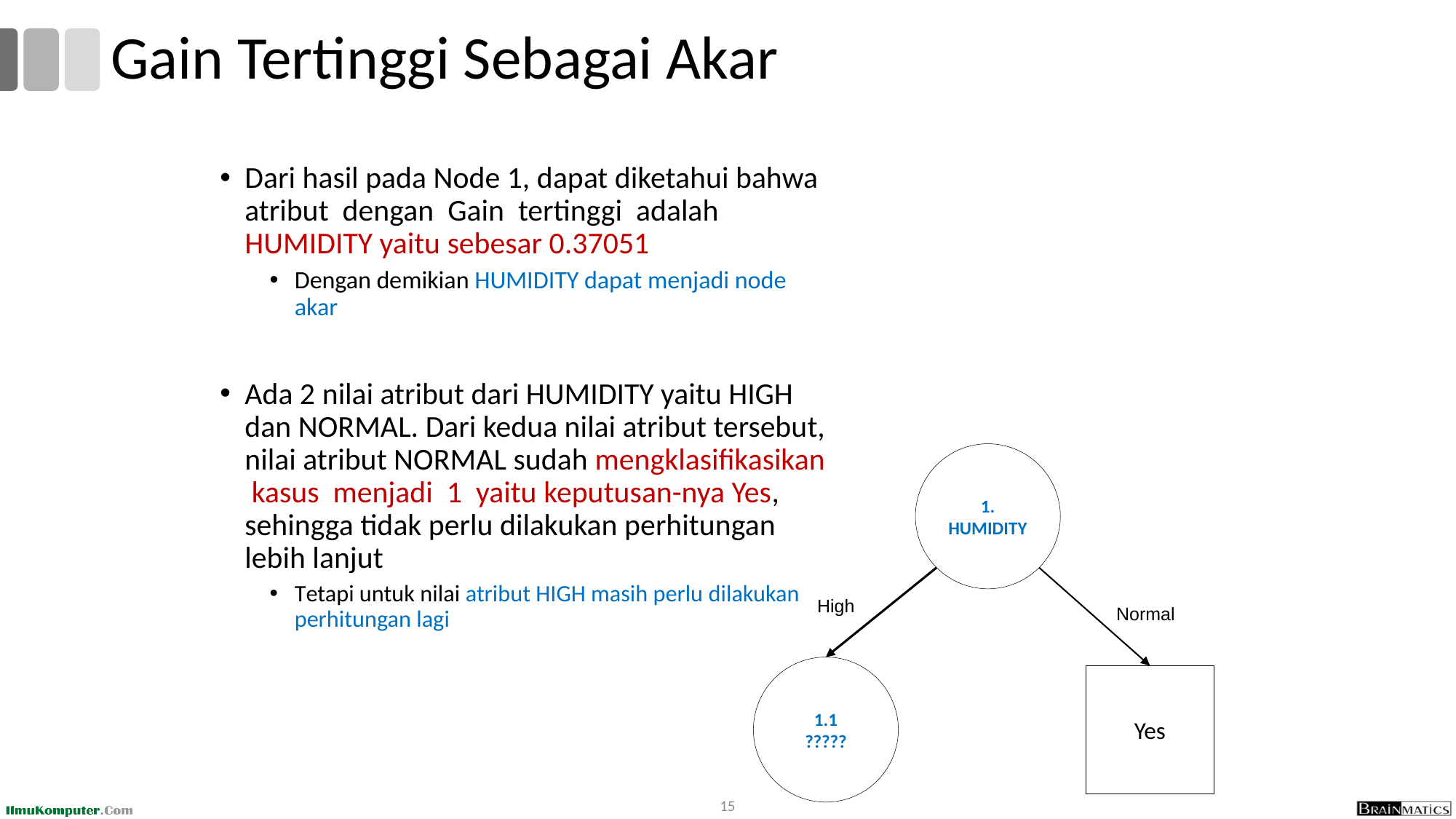

# Gain Tertinggi Sebagai Akar
Dari hasil pada Node 1, dapat diketahui bahwa atribut  dengan  Gain  tertinggi  adalah  HUMIDITY yaitu sebesar 0.37051
Dengan demikian HUMIDITY dapat menjadi node akar

Ada 2 nilai atribut dari HUMIDITY yaitu HIGH dan NORMAL. Dari kedua nilai atribut tersebut, nilai atribut NORMAL sudah mengklasifikasikan  kasus  menjadi  1  yaitu keputusan-nya Yes, sehingga tidak perlu dilakukan perhitungan lebih lanjut
Tetapi untuk nilai atribut HIGH masih perlu dilakukan perhitungan lagi
1. HUMIDITY
High
Normal
1.1
?????
Yes
15